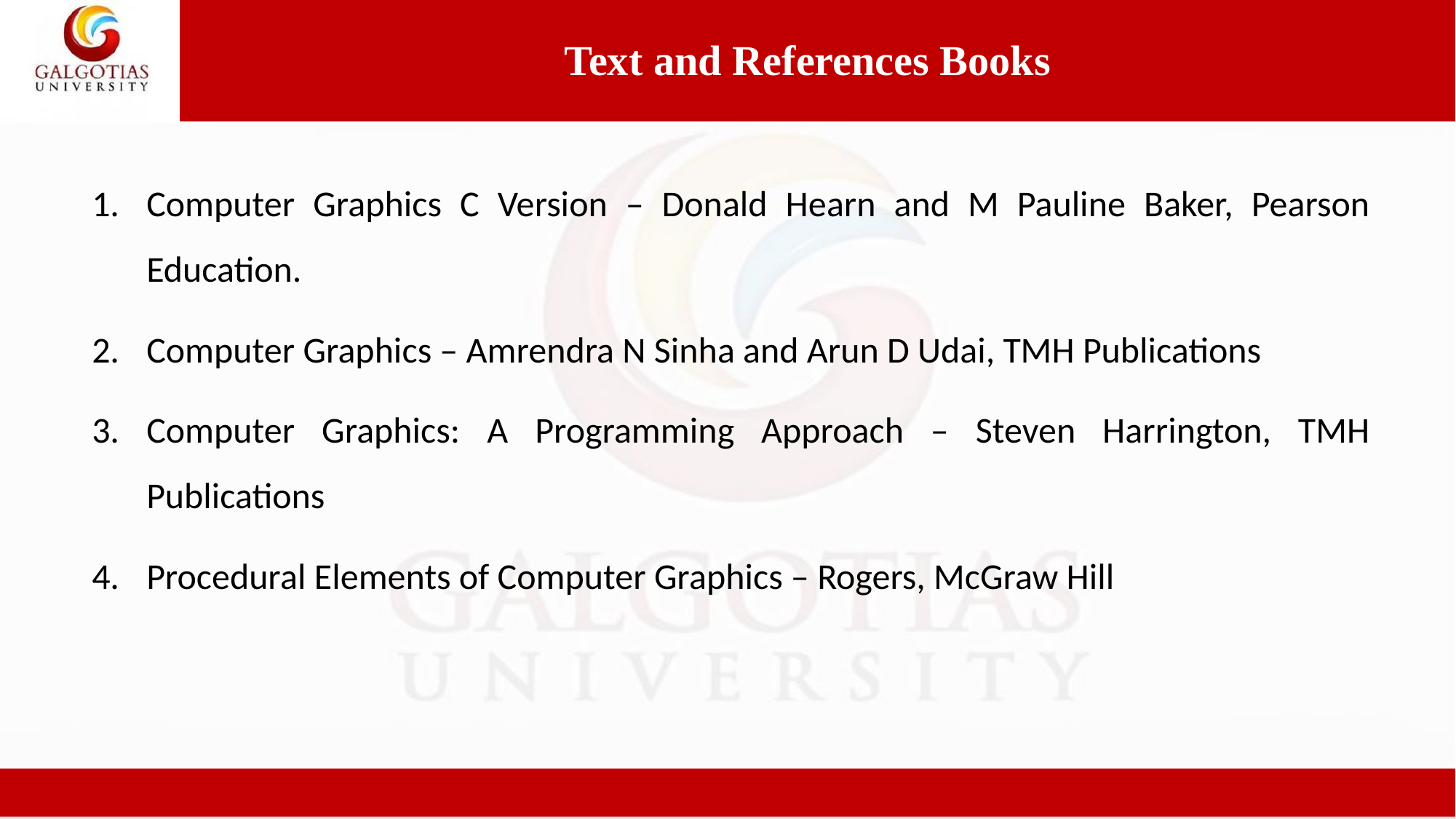

Text and References Books
Computer Graphics C Version – Donald Hearn and M Pauline Baker, Pearson Education.
Computer Graphics – Amrendra N Sinha and Arun D Udai, TMH Publications
Computer Graphics: A Programming Approach – Steven Harrington, TMH Publications
Procedural Elements of Computer Graphics – Rogers, McGraw Hill